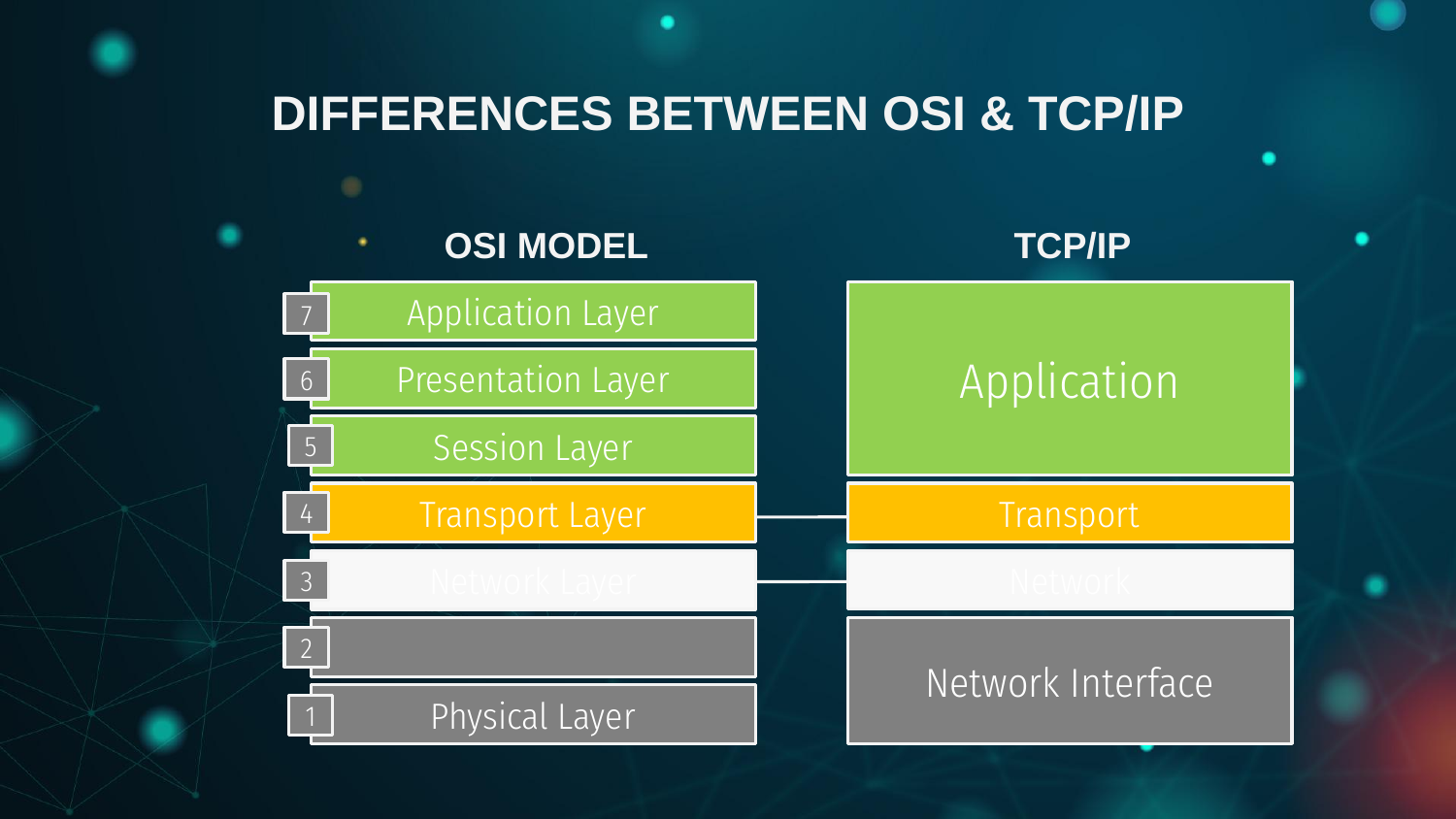

DIFFERENCES BETWEEN OSI & TCP/IP
OSI MODEL
TCP/IP
Application Layer
Application
7
Presentation Layer
6
Session Layer
5
Transport Layer
Transport
4

Network
Network Layer
3

Network Interface
2
Physical Layer
1